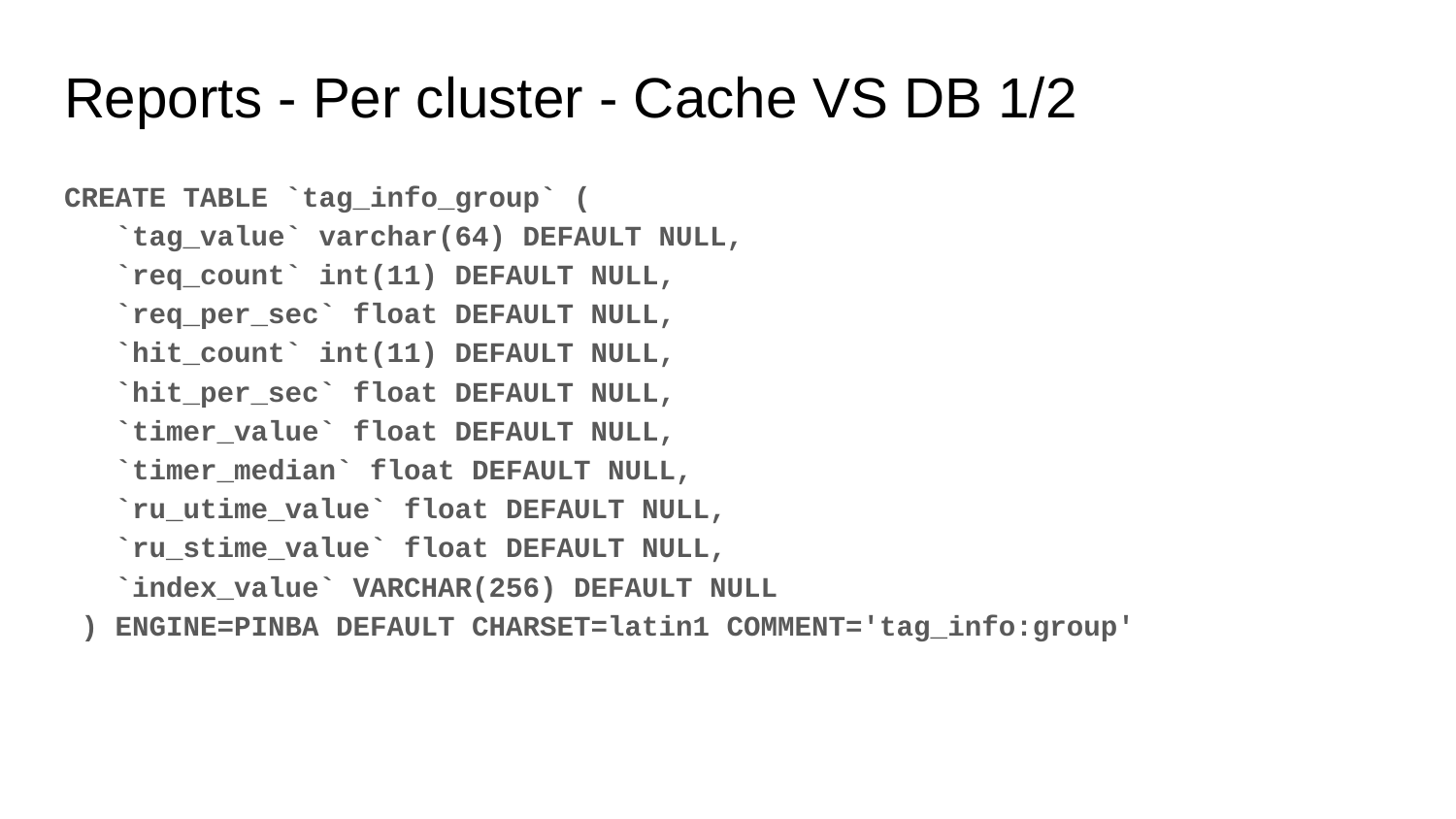

# Reports - Per cluster - Cache VS DB 1/2
CREATE TABLE `tag_info_group` (
   `tag_value` varchar(64) DEFAULT NULL,
   `req_count` int(11) DEFAULT NULL,
   `req_per_sec` float DEFAULT NULL,
   `hit_count` int(11) DEFAULT NULL,
   `hit_per_sec` float DEFAULT NULL,
   `timer_value` float DEFAULT NULL,
   `timer_median` float DEFAULT NULL,
   `ru_utime_value` float DEFAULT NULL,
   `ru_stime_value` float DEFAULT NULL,
   `index_value` VARCHAR(256) DEFAULT NULL
 ) ENGINE=PINBA DEFAULT CHARSET=latin1 COMMENT='tag_info:group'